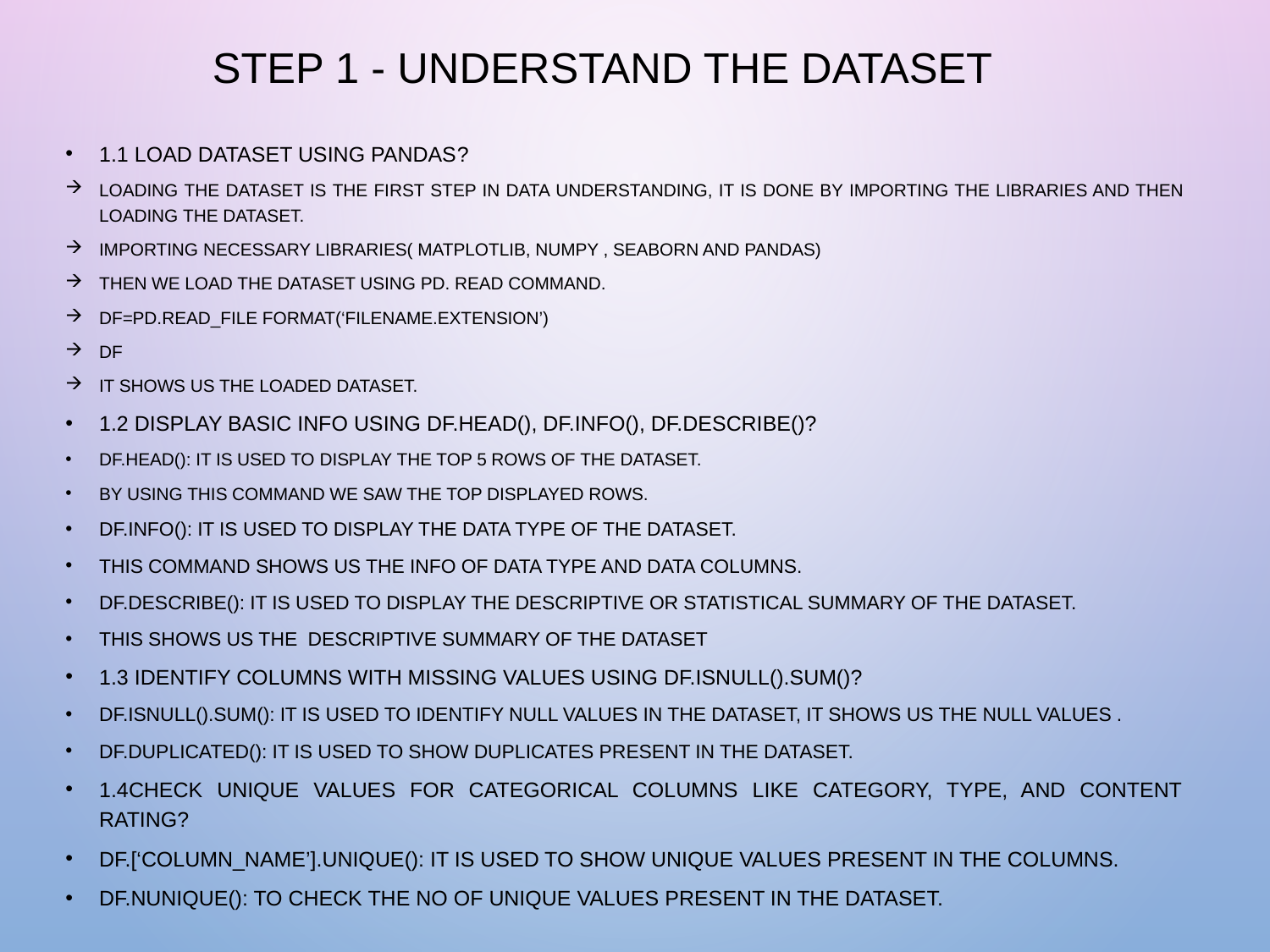

# Step 1 - Understand the Dataset
1.1 Load dataset using Pandas?
Loading the dataset is the first step in Data Understanding, it is done by importing the libraries and then loading the dataset.
Importing necessary libraries( matplotlib, numpy , seaborn and pandas)
Then we load the dataset using pd. read command.
df=pd.read_file format(‘filename.extension’)
df
it shows us the loaded dataset.
1.2 Display basic info using df.head(), df.info(), df.describe()?
df.head(): It is used to display the top 5 rows of the dataset.
By using this command we saw the top displayed rows.
df.info(): It is used to display the data type of the dataset.
this command shows us the info of data type and Data columns.
df.describe(): it is used to display the descriptive or statistical summary of the dataset.
this shows us the  descriptive summary of the dataset
1.3 Identify columns with missing values using df.isnull().sum()?
df.isnull().sum(): it is used to identify null values in the dataset, it shows us the null values .
df.duplicated(): it is used to show duplicates present in the dataset.
1.4Check unique values for categorical columns like Category, Type, and Content Rating?
df.[‘column_name’].unique(): it is used to show unique values present in the columns.
df.nunique(): To check the no of unique values present in the dataset.